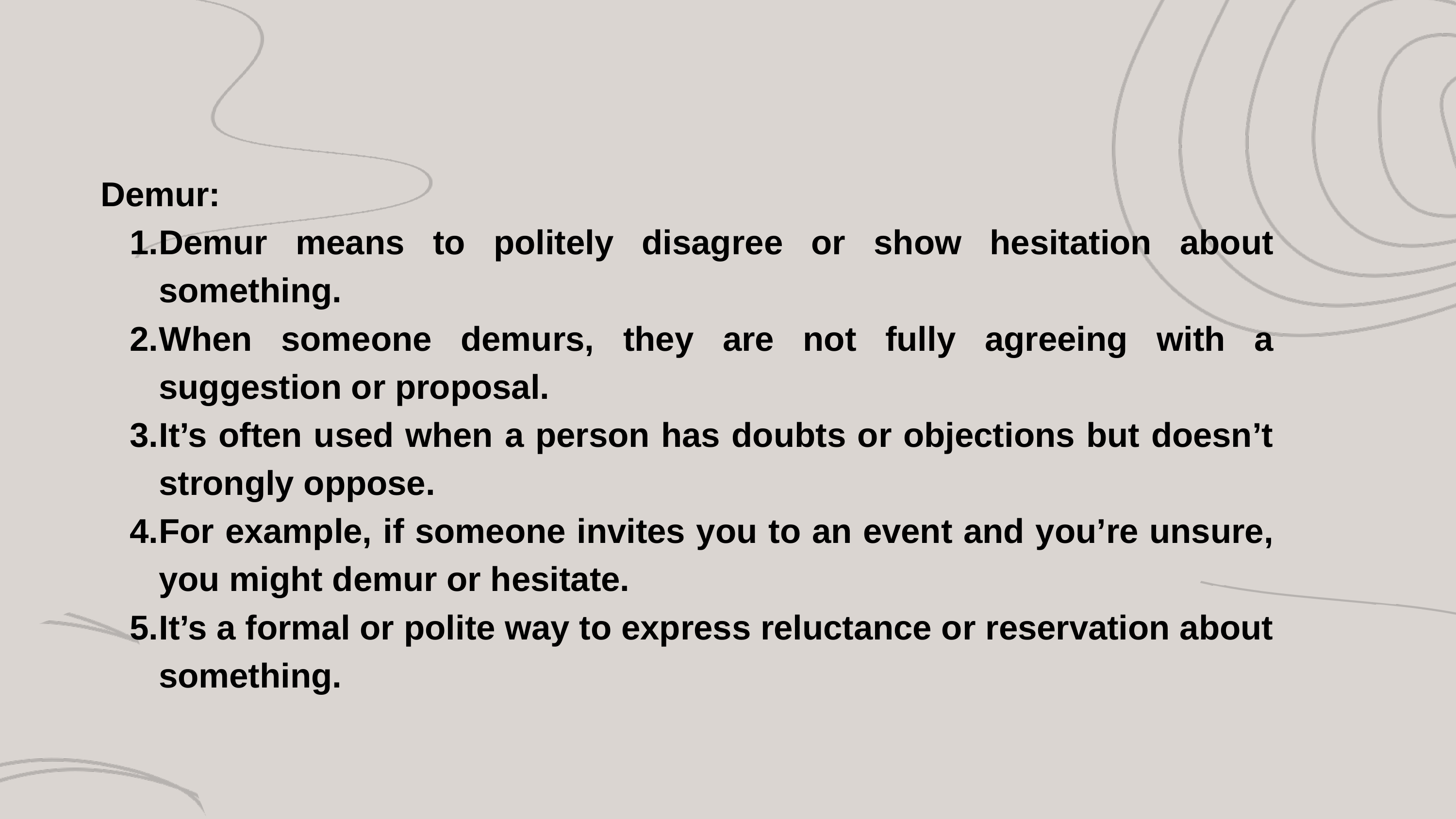

Demur:
Demur means to politely disagree or show hesitation about something.
When someone demurs, they are not fully agreeing with a suggestion or proposal.
It’s often used when a person has doubts or objections but doesn’t strongly oppose.
For example, if someone invites you to an event and you’re unsure, you might demur or hesitate.
It’s a formal or polite way to express reluctance or reservation about something.